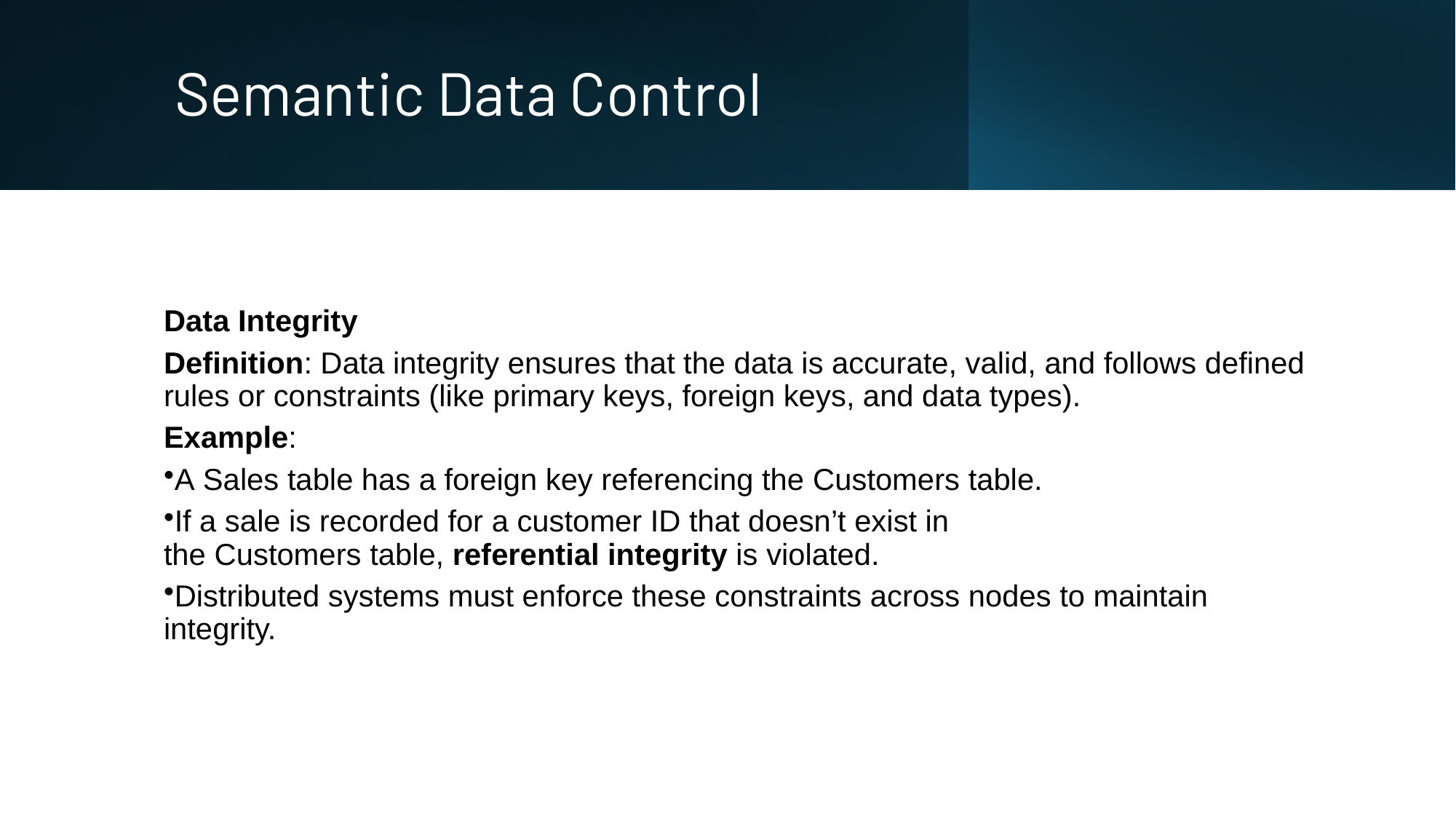

# Semantic Data Control
Data Integrity
Definition: Data integrity ensures that the data is accurate, valid, and follows defined rules or constraints (like primary keys, foreign keys, and data types).
Example:
A Sales table has a foreign key referencing the Customers table.
If a sale is recorded for a customer ID that doesn’t exist in the Customers table, referential integrity is violated.
Distributed systems must enforce these constraints across nodes to maintain integrity.